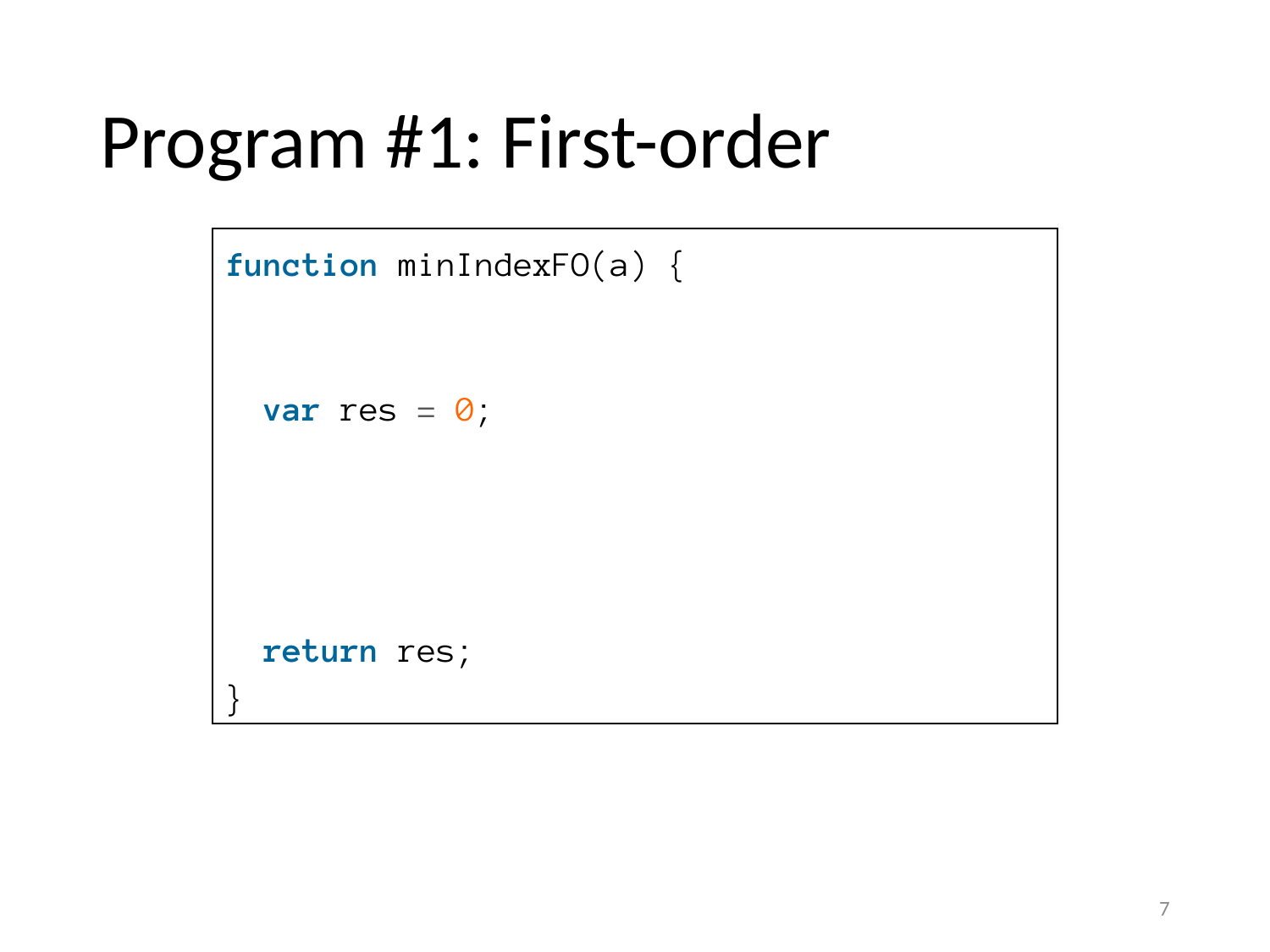

# Program #1: First-order
function minIndexFO(a) {

  var res = 0;

  return res;
}
7